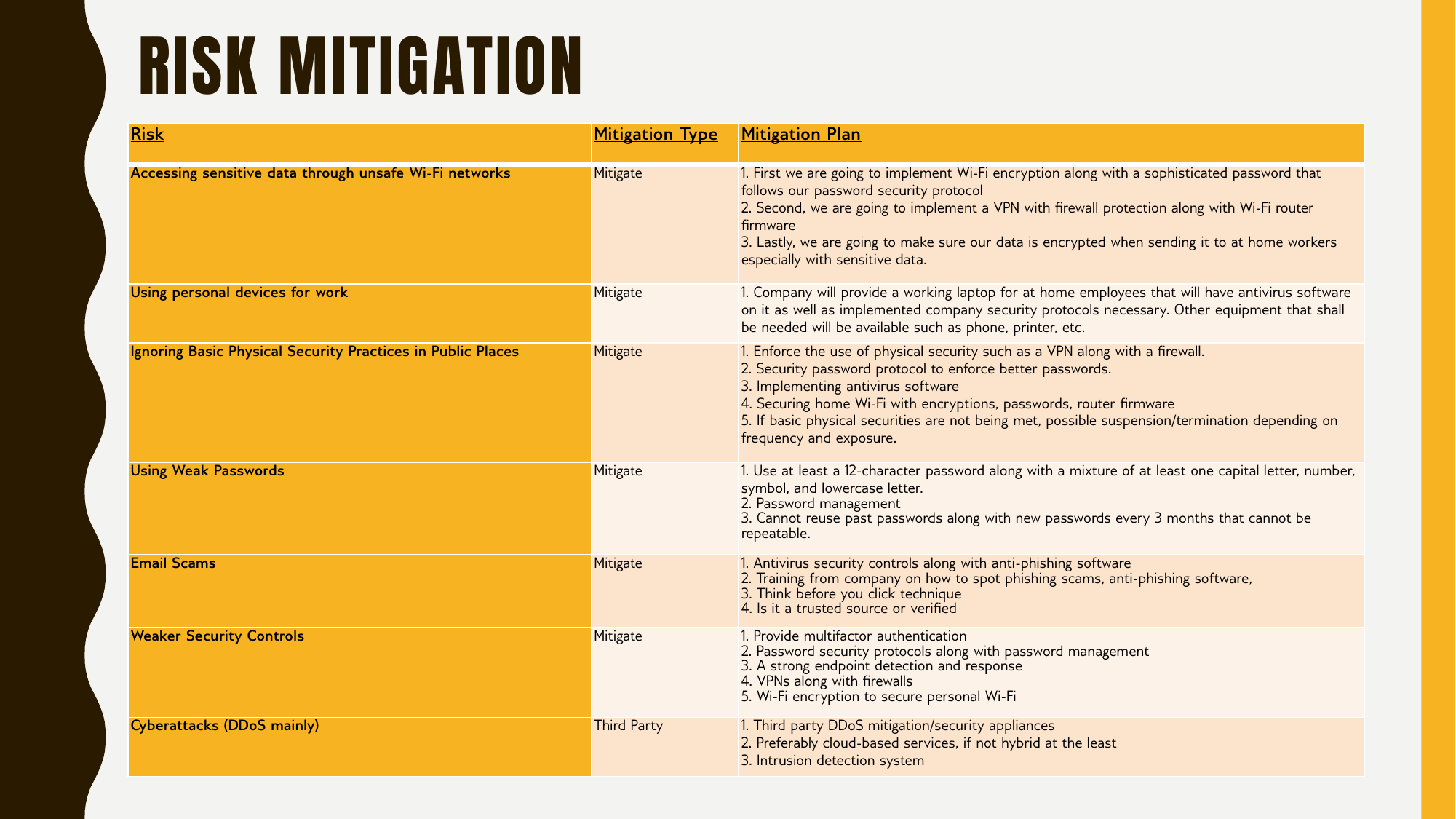

# Risk Mitigation
| Risk | Mitigation Type | Mitigation Plan |
| --- | --- | --- |
| Accessing sensitive data through unsafe Wi-Fi networks | Mitigate | 1. First we are going to implement Wi-Fi encryption along with a sophisticated password that follows our password security protocol 2. Second, we are going to implement a VPN with firewall protection along with Wi-Fi router firmware 3. Lastly, we are going to make sure our data is encrypted when sending it to at home workers especially with sensitive data. |
| Using personal devices for work | Mitigate | 1. Company will provide a working laptop for at home employees that will have antivirus software on it as well as implemented company security protocols necessary. Other equipment that shall be needed will be available such as phone, printer, etc. |
| Ignoring Basic Physical Security Practices in Public Places | Mitigate | 1. Enforce the use of physical security such as a VPN along with a firewall. 2. Security password protocol to enforce better passwords. 3. Implementing antivirus software 4. Securing home Wi-Fi with encryptions, passwords, router firmware 5. If basic physical securities are not being met, possible suspension/termination depending on frequency and exposure. |
| Using Weak Passwords | Mitigate | 1. Use at least a 12-character password along with a mixture of at least one capital letter, number, symbol, and lowercase letter. 2. Password management 3. Cannot reuse past passwords along with new passwords every 3 months that cannot be repeatable. |
| Email Scams | Mitigate | 1. Antivirus security controls along with anti-phishing software 2. Training from company on how to spot phishing scams, anti-phishing software, 3. Think before you click technique 4. Is it a trusted source or verified |
| Weaker Security Controls | Mitigate | 1. Provide multifactor authentication 2. Password security protocols along with password management 3. A strong endpoint detection and response 4. VPNs along with firewalls 5. Wi-Fi encryption to secure personal Wi-Fi |
| Cyberattacks (DDoS mainly) | Third Party | 1. Third party DDoS mitigation/security appliances 2. Preferably cloud-based services, if not hybrid at the least 3. Intrusion detection system |